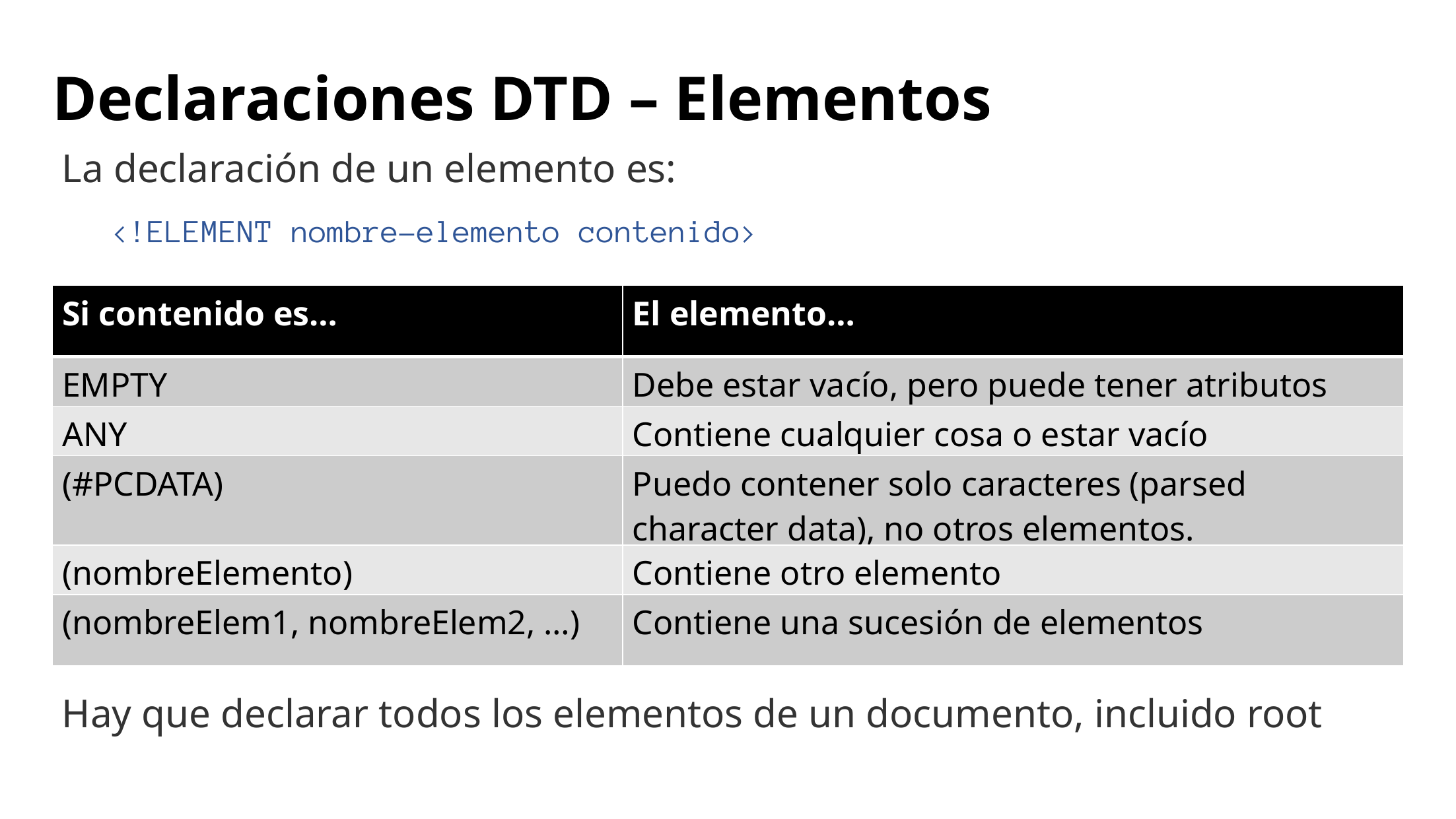

# Declaraciones DTD – Elementos
La declaración de un elemento es:
<!ELEMENT nombre-elemento contenido>

Hay que declarar todos los elementos de un documento, incluido root
| Si contenido es… | El elemento… |
| --- | --- |
| EMPTY | Debe estar vacío, pero puede tener atributos |
| ANY | Contiene cualquier cosa o estar vacío |
| (#PCDATA) | Puedo contener solo caracteres (parsed character data), no otros elementos. |
| (nombreElemento) | Contiene otro elemento |
| (nombreElem1, nombreElem2, …) | Contiene una sucesión de elementos |